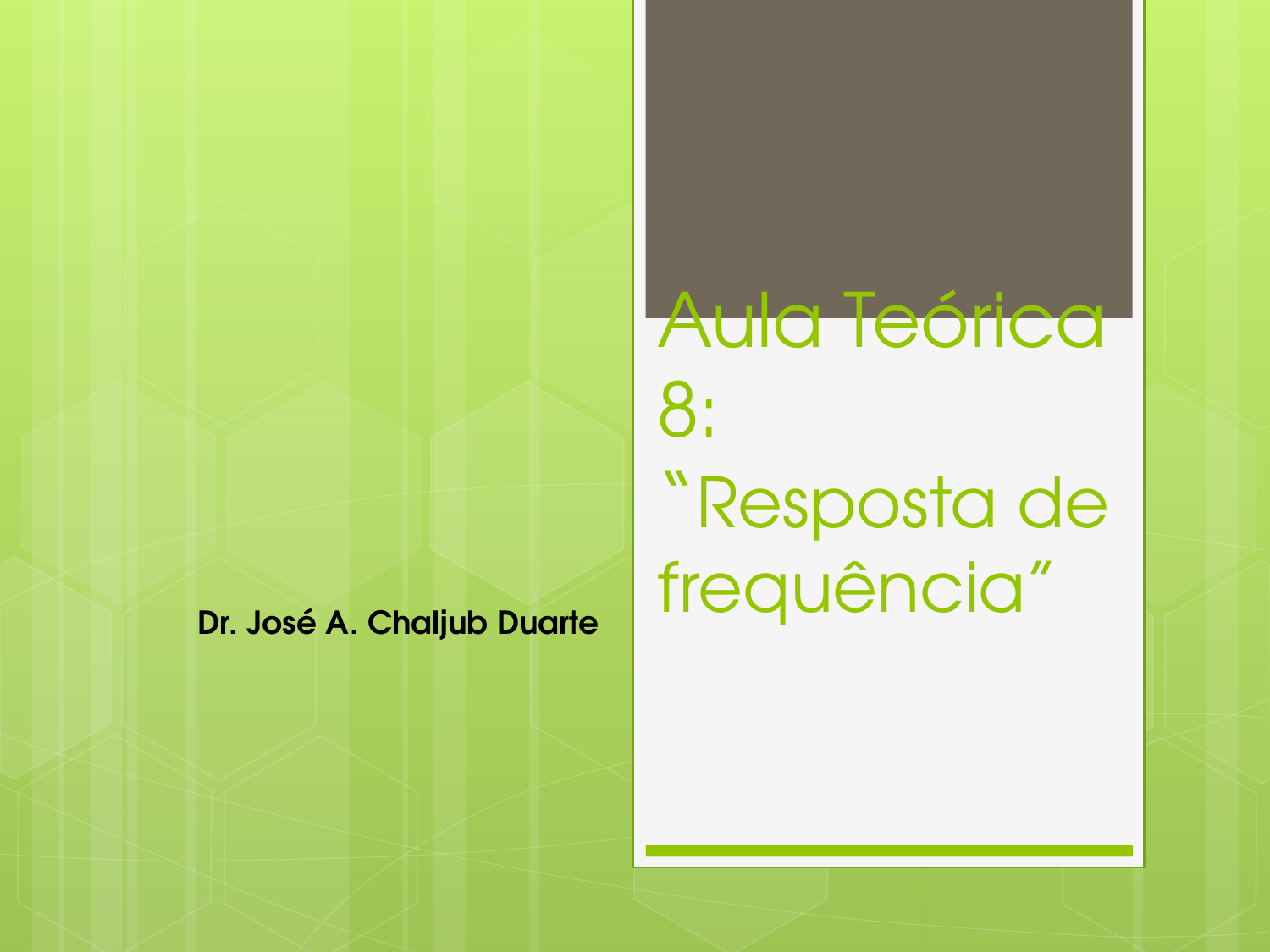

# Aula Teórica 8: “Resposta de frequência”
Dr. José A. Chaljub Duarte